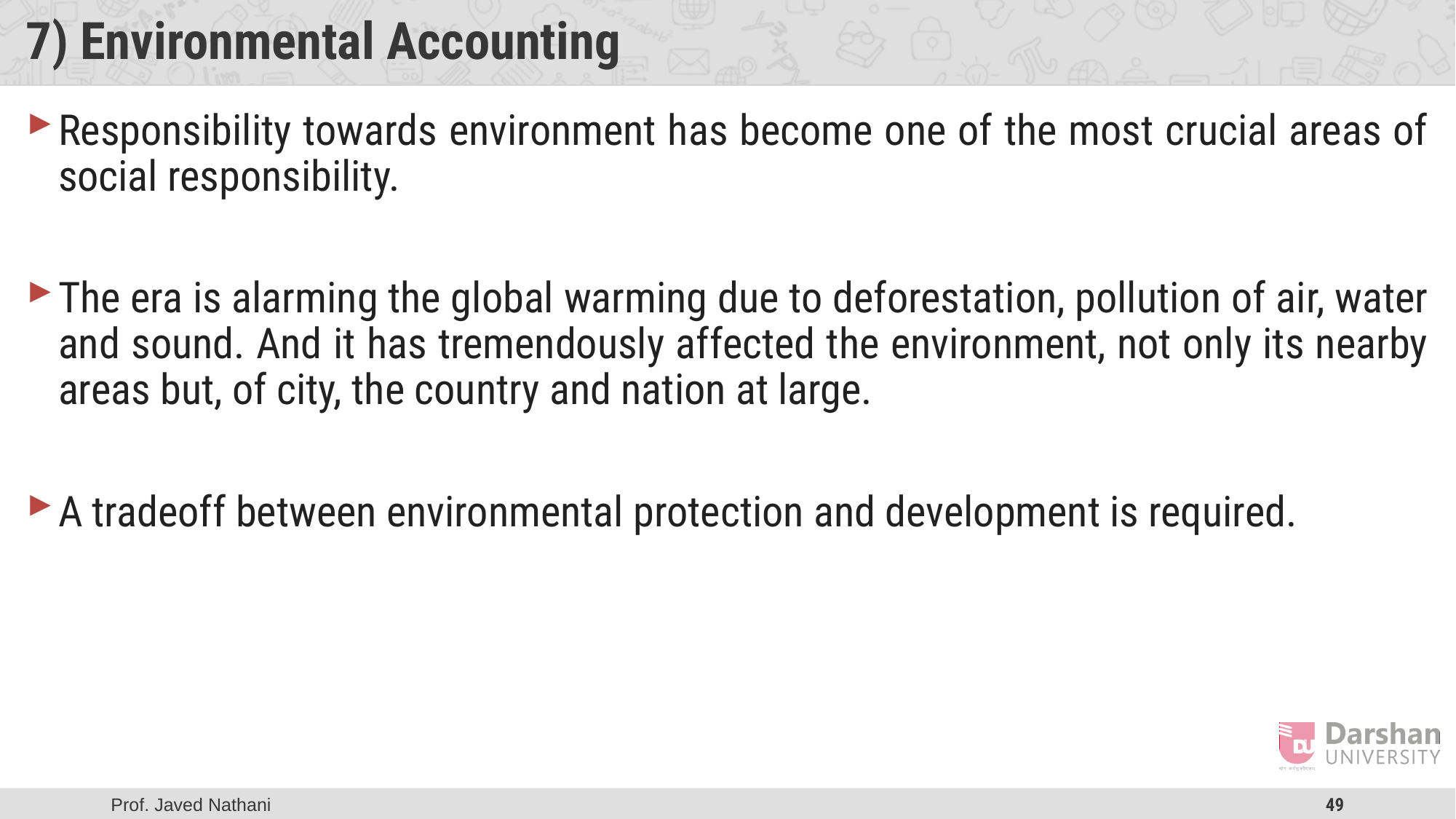

# 7) Environmental Accounting
Responsibility towards environment has become one of the most crucial areas of social responsibility.

The era is alarming the global warming due to deforestation, pollution of air, water and sound. And it has tremendously affected the environment, not only its nearby areas but, of city, the country and nation at large.

A tradeoff between environmental protection and development is required.